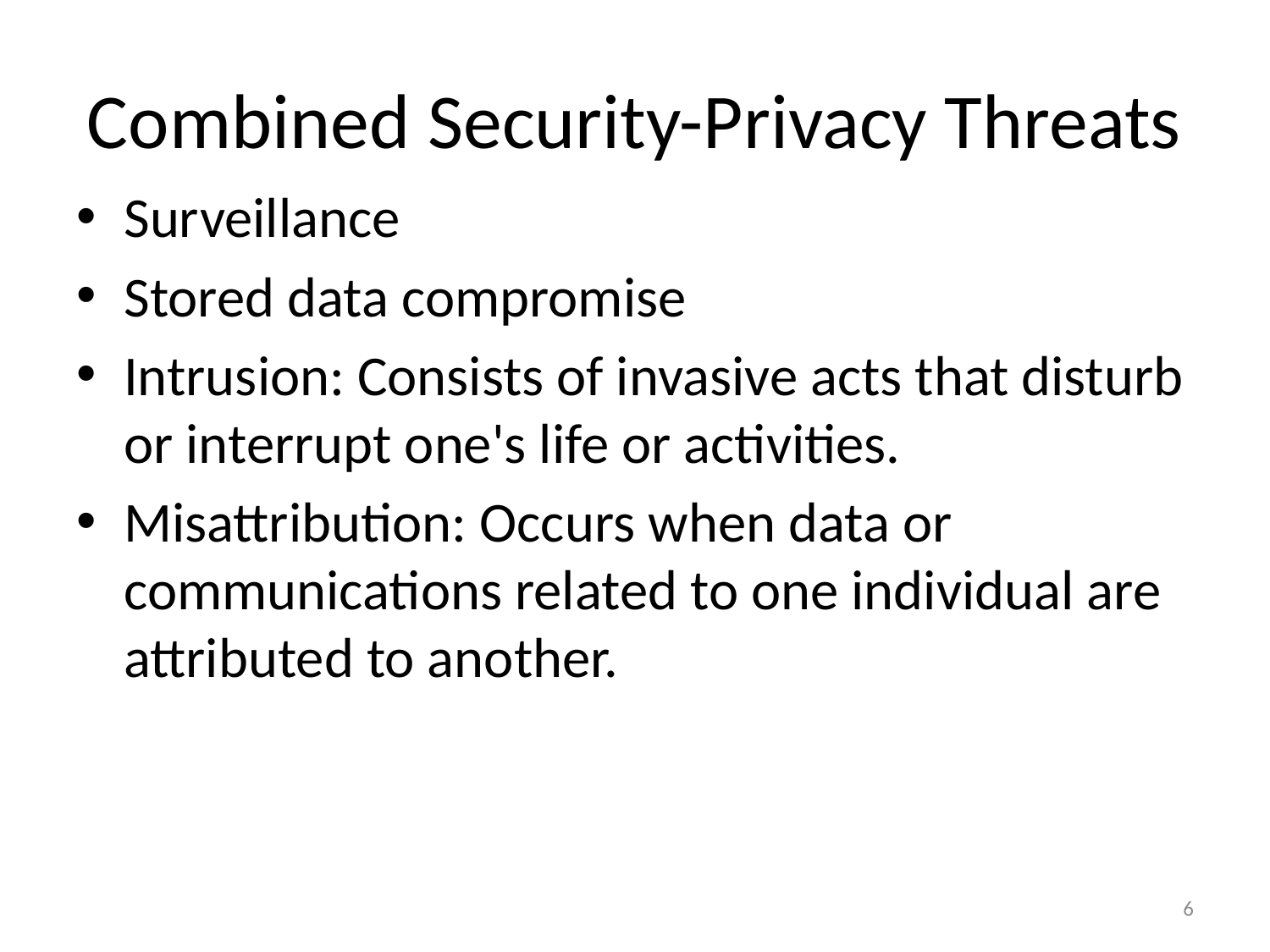

# Combined Security-Privacy Threats
Surveillance
Stored data compromise
Intrusion: Consists of invasive acts that disturb or interrupt one's life or activities.
Misattribution: Occurs when data or communications related to one individual are attributed to another.
6